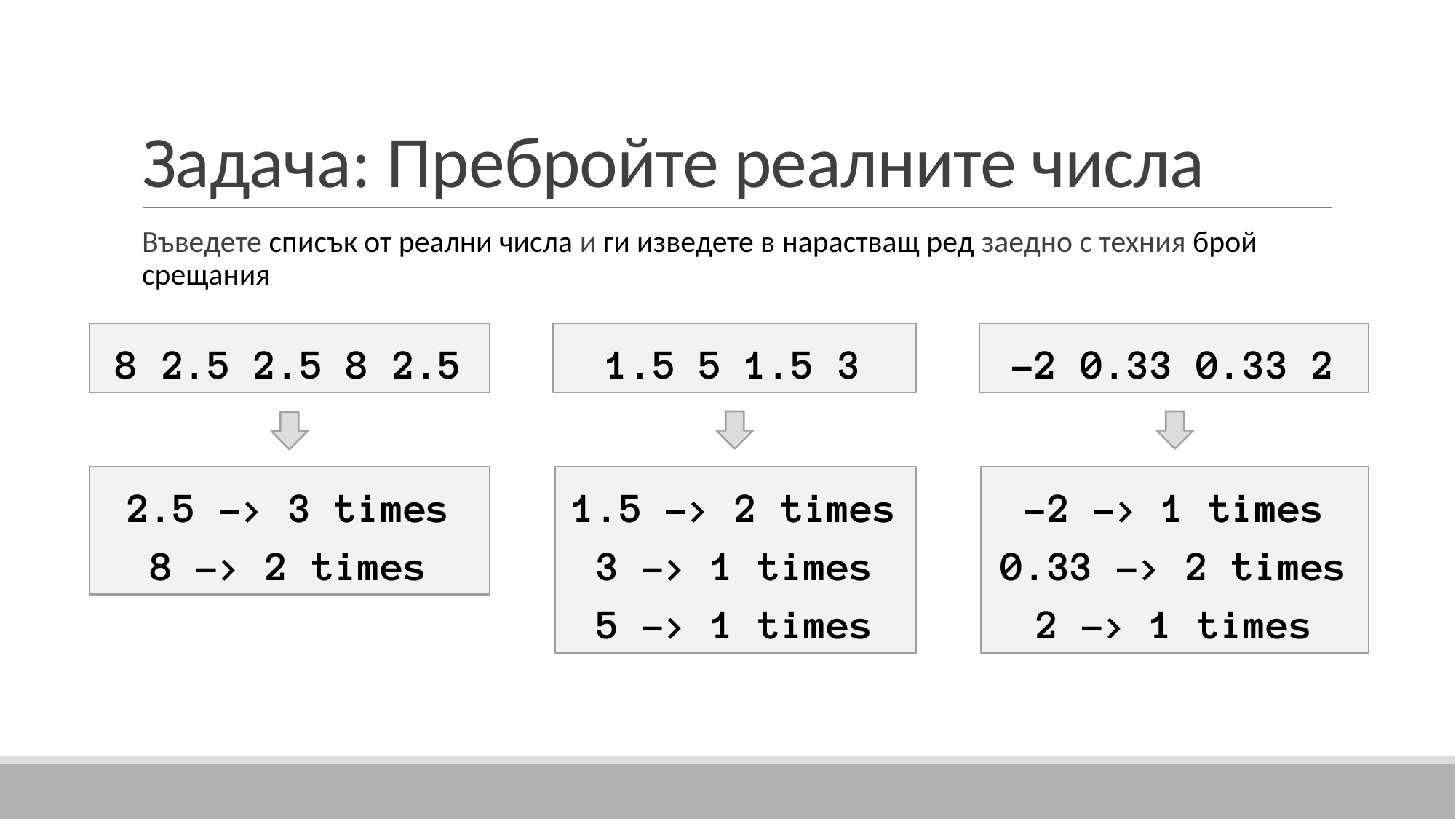

# Задача: Пребройте реалните числа
Въведете списък от реални числа и ги изведете в нарастващ ред заедно с техния брой срещания

8 2.5 2.5 8 2.5
1.5 5 1.5 3
-2 0.33 0.33 2

2.5 -> 3 times
8 -> 2 times
1.5 -> 2 times
3 -> 1 times
5 -> 1 times
-2 -> 1 times
0.33 -> 2 times
2 -> 1 times